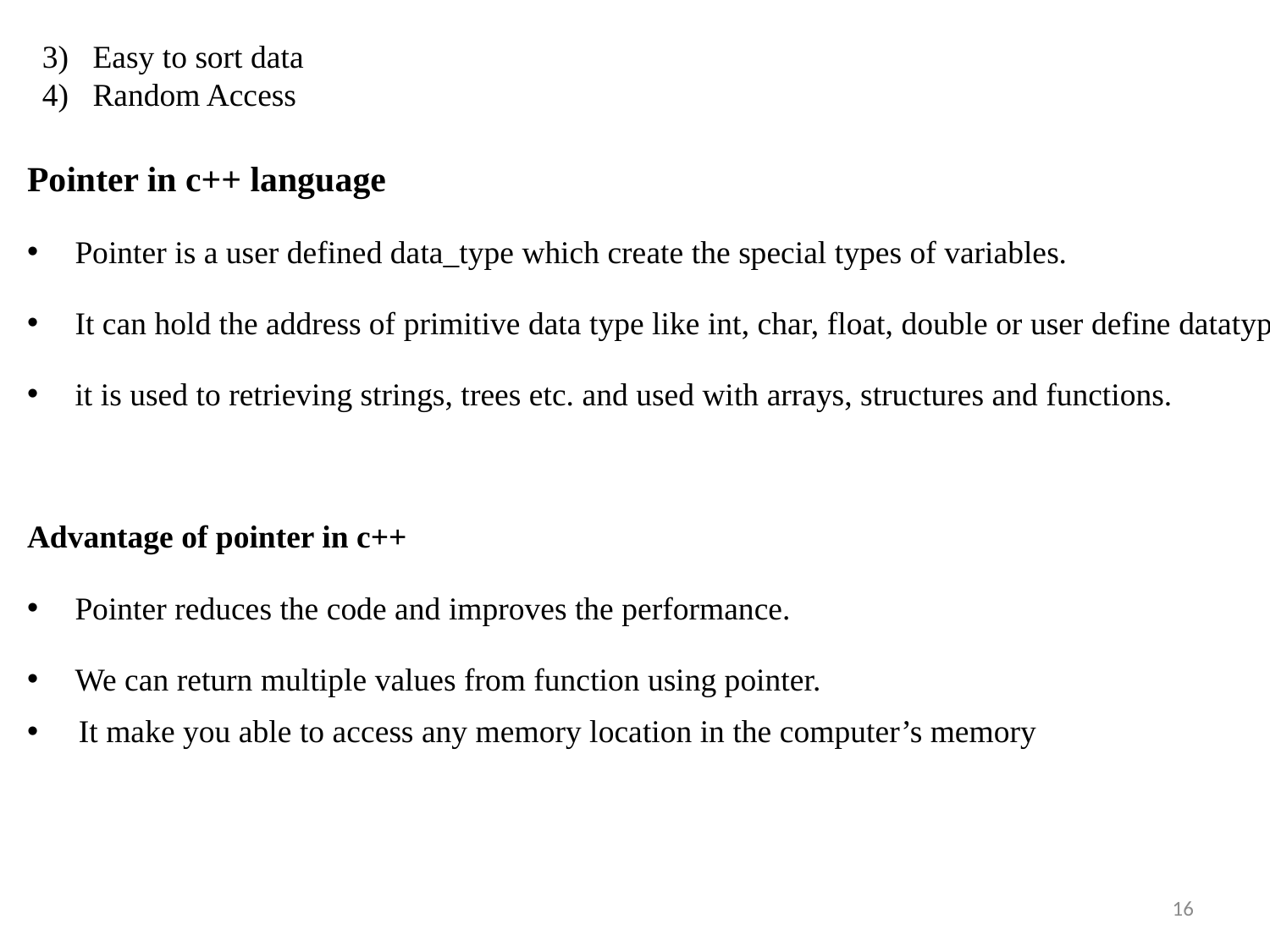

3)   Easy to sort data
4)   Random Access

Pointer in c++ language
Pointer is a user defined data_type which create the special types of variables.
It can hold the address of primitive data type like int, char, float, double or user define datatypes  like function, pointer etc.
it is used to retrieving strings, trees etc. and used with arrays, structures and functions.

Advantage of pointer in c++
Pointer reduces the code and improves the performance.
We can return multiple values from function using pointer.
     It make you able to access any memory location in the computer’s memory
16